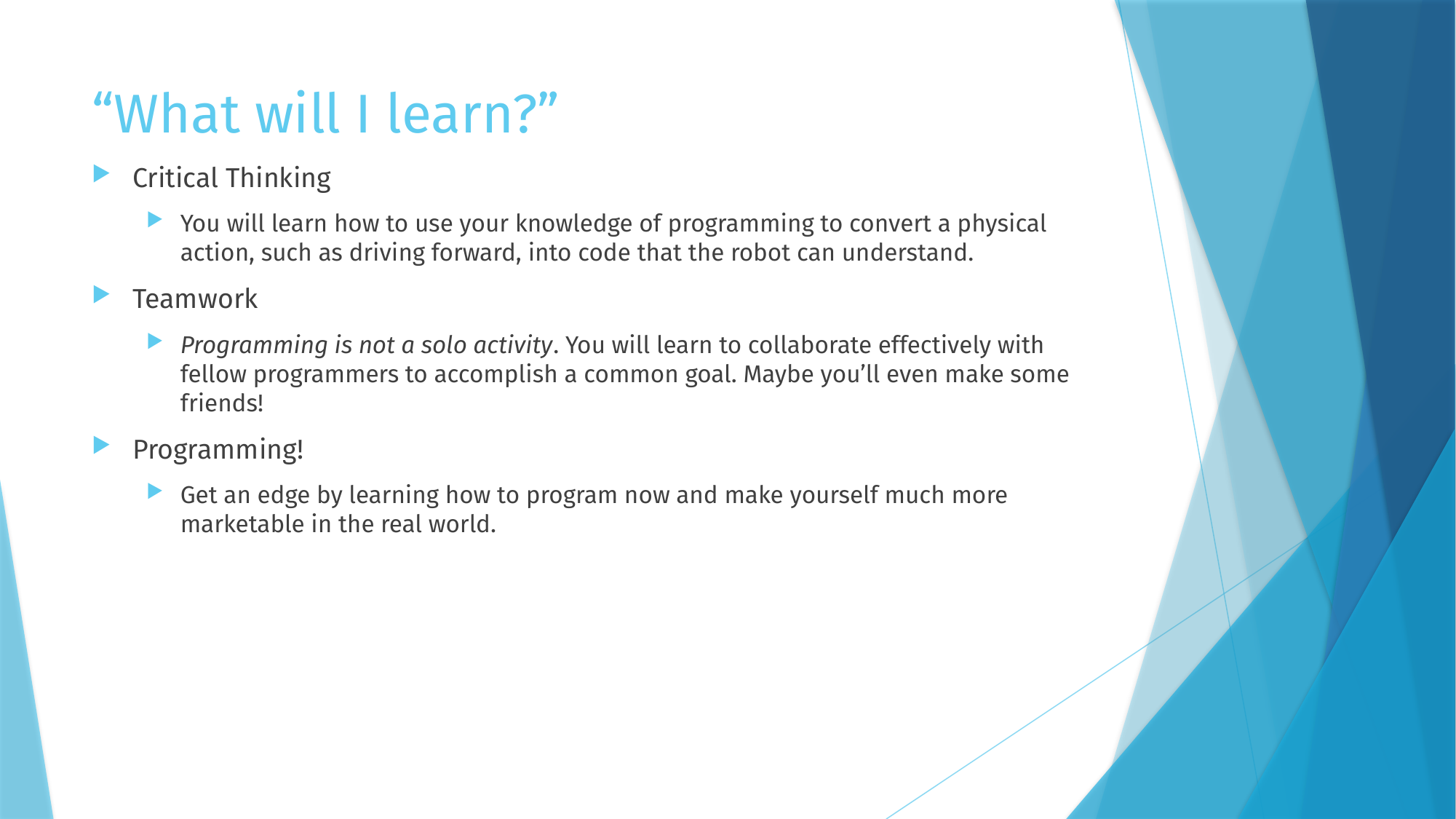

# “What will I learn?”
Critical Thinking
You will learn how to use your knowledge of programming to convert a physical action, such as driving forward, into code that the robot can understand.
Teamwork
Programming is not a solo activity. You will learn to collaborate effectively with fellow programmers to accomplish a common goal. Maybe you’ll even make some friends!
Programming!
Get an edge by learning how to program now and make yourself much more marketable in the real world.